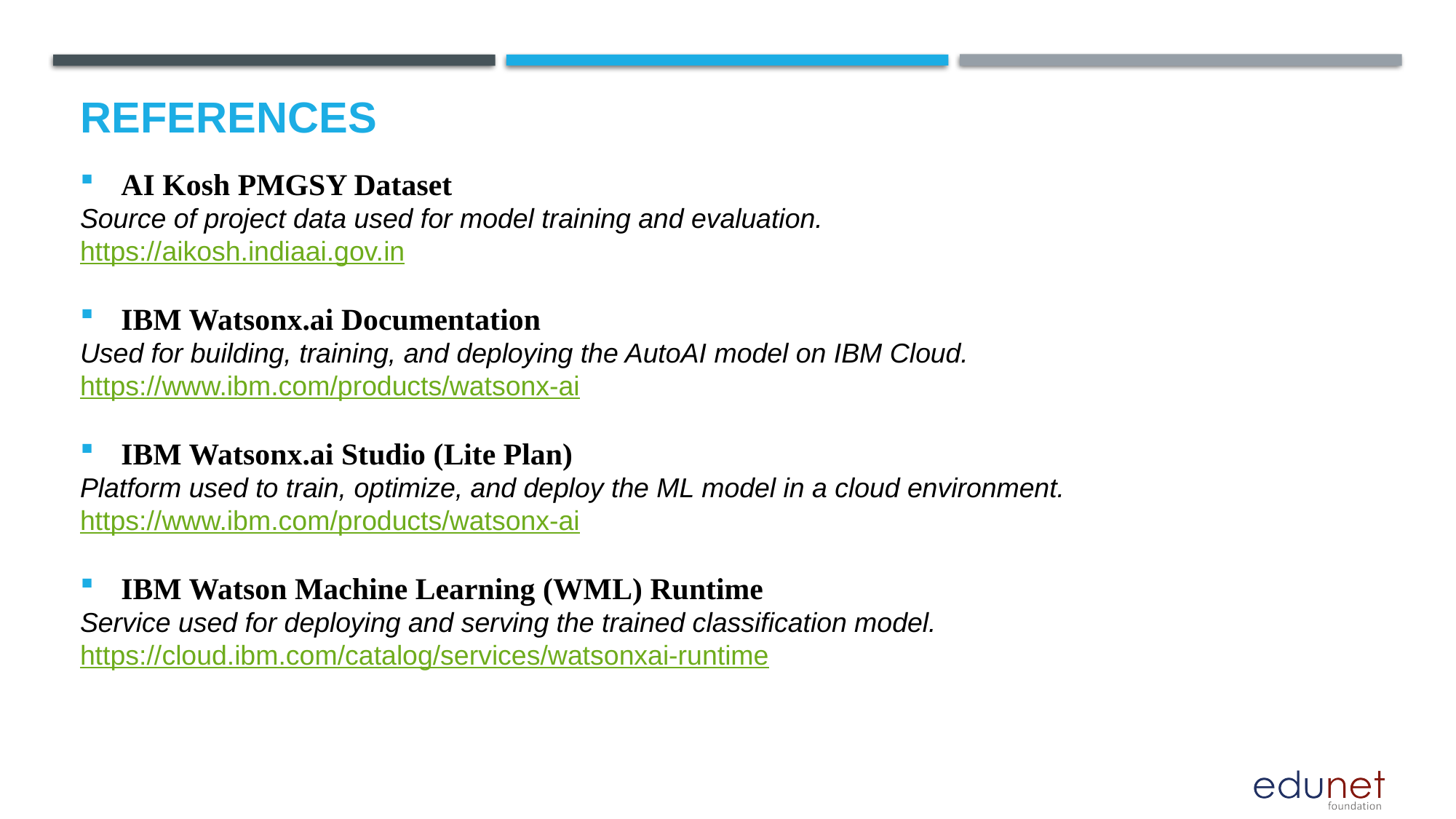

# References
AI Kosh PMGSY Dataset
Source of project data used for model training and evaluation.
https://aikosh.indiaai.gov.in

IBM Watsonx.ai Documentation
Used for building, training, and deploying the AutoAI model on IBM Cloud.
https://www.ibm.com/products/watsonx-ai

IBM Watsonx.ai Studio (Lite Plan)
Platform used to train, optimize, and deploy the ML model in a cloud environment.
https://www.ibm.com/products/watsonx-ai

IBM Watson Machine Learning (WML) Runtime
Service used for deploying and serving the trained classification model.
https://cloud.ibm.com/catalog/services/watsonxai-runtime